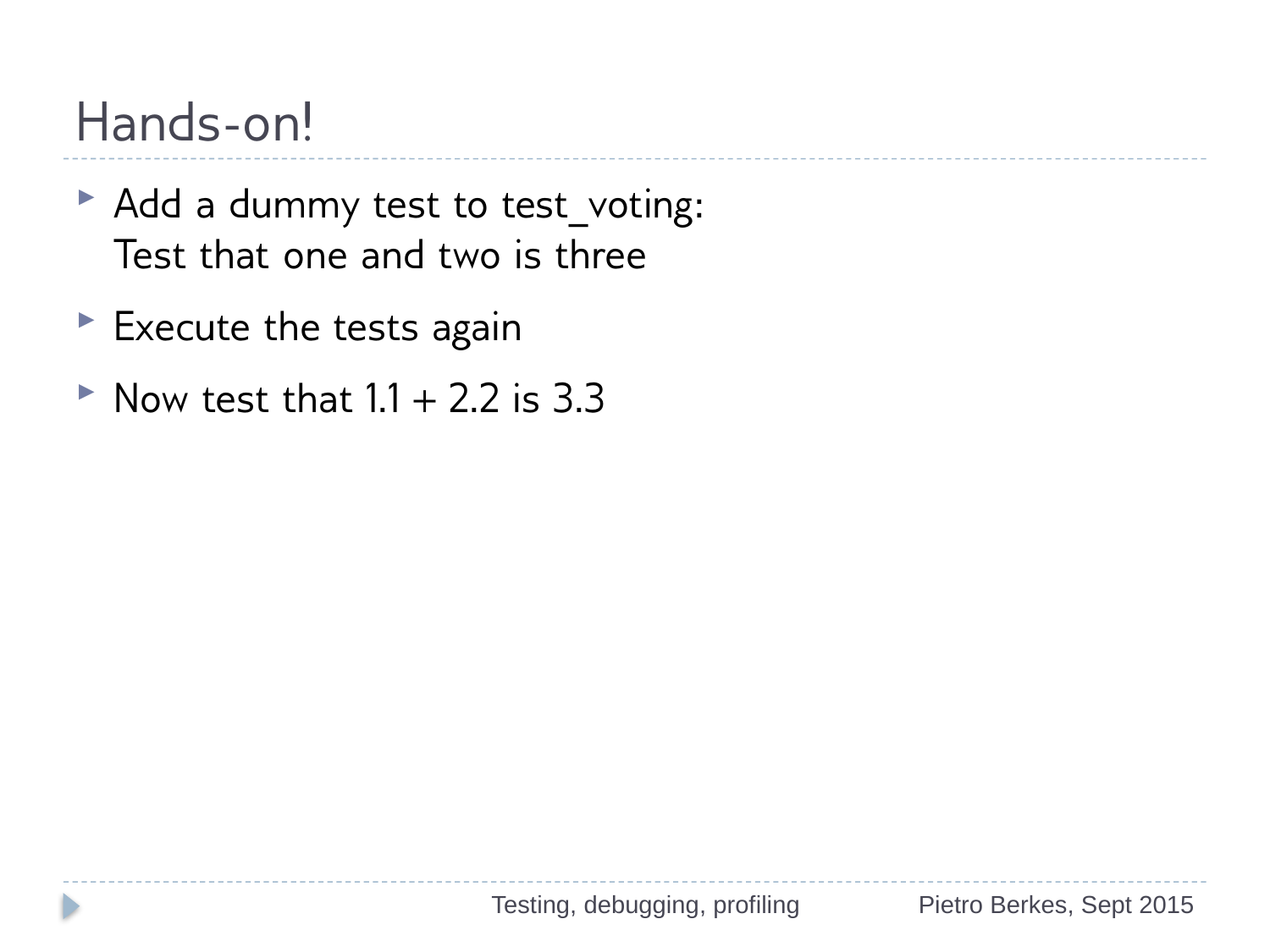

# Hands-on!
Add a dummy test to test_voting:
Test that one and two is three
Execute the tests again
Now test that 1.1 + 2.2 is 3.3
Testing, debugging, profiling
Pietro Berkes, Sept 2015